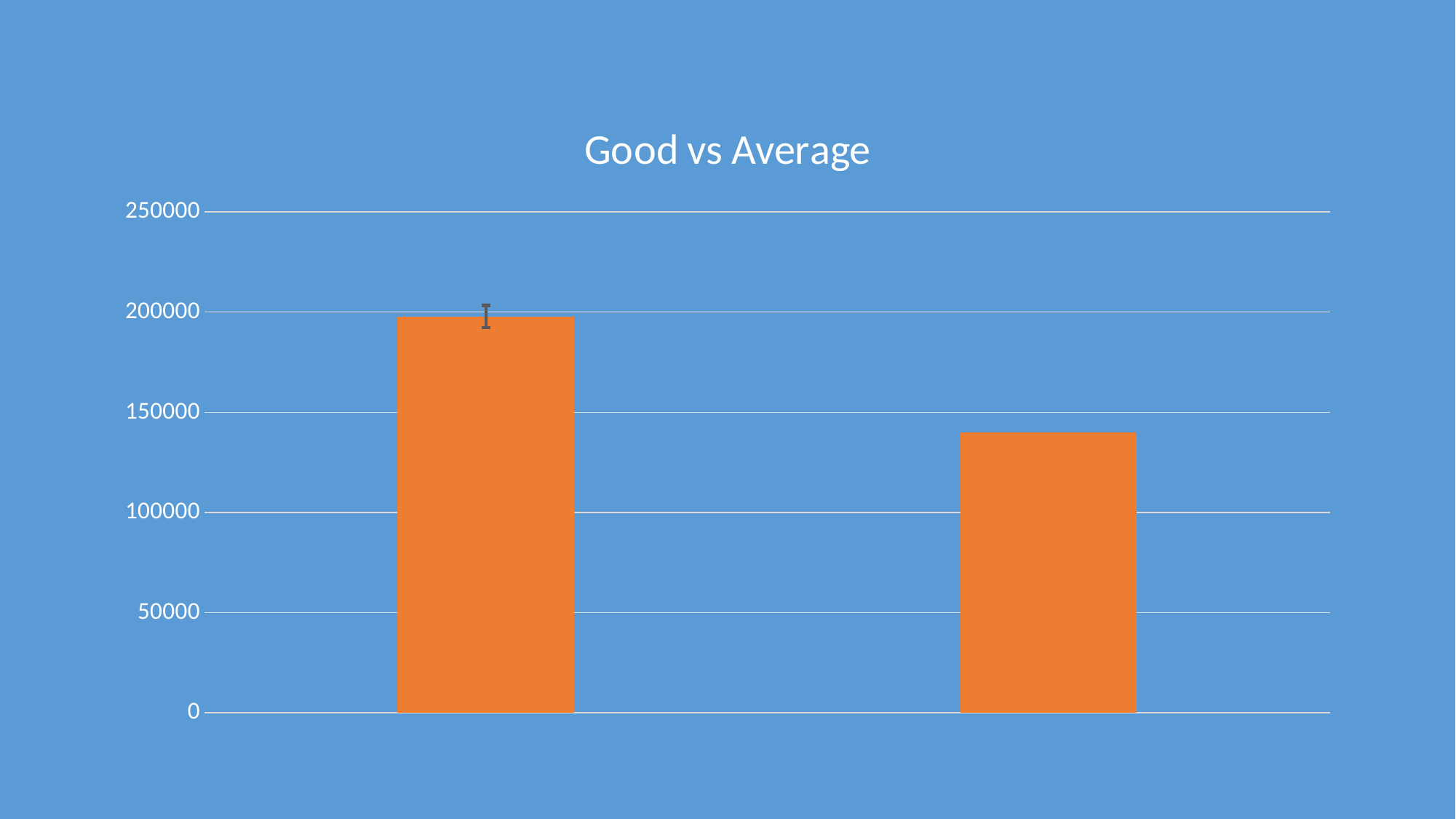

### Chart: Good vs Average

| Category |  |
|---|---|